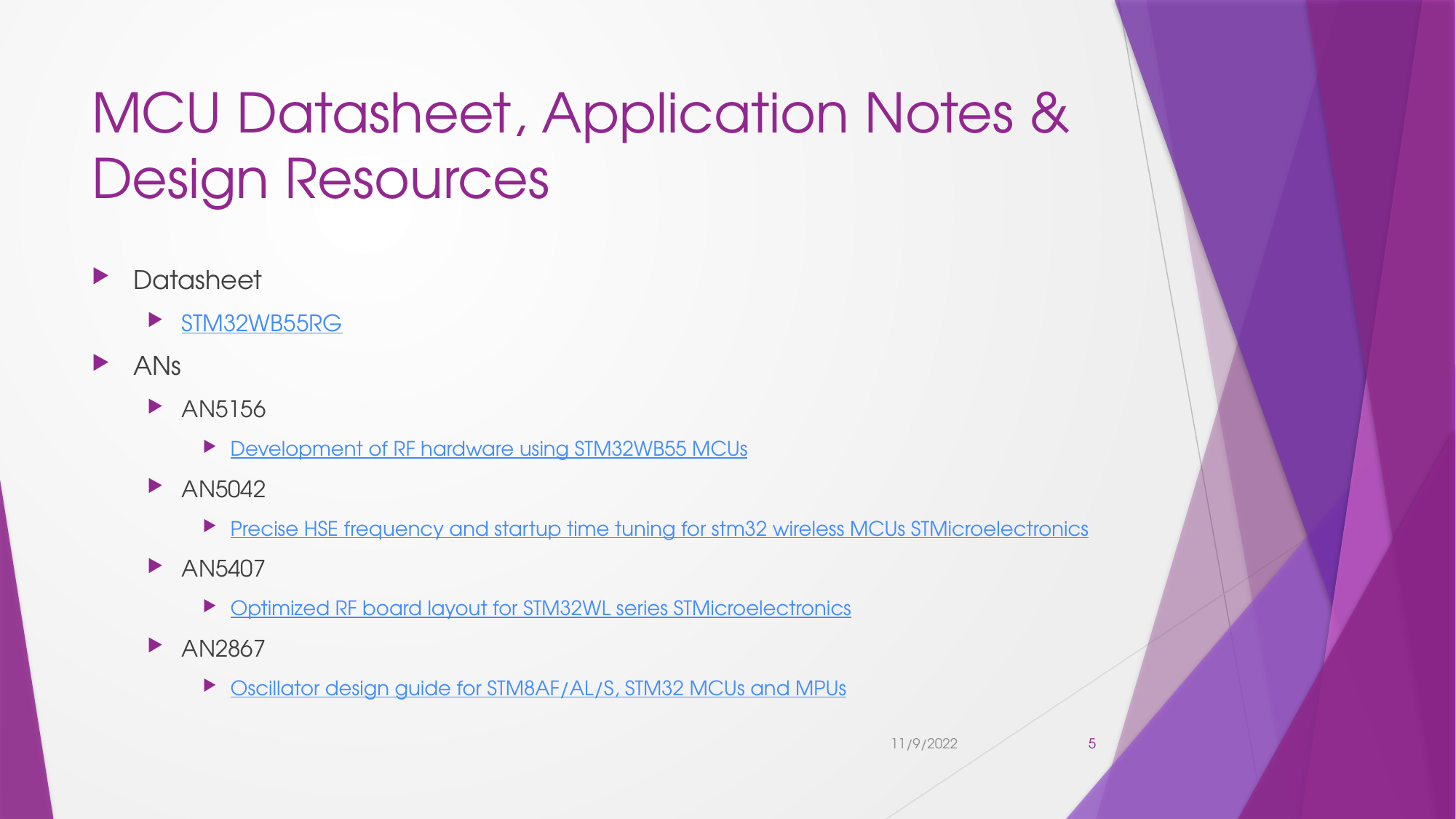

# MCU Datasheet, Application Notes & Design Resources
Datasheet
STM32WB55RG
ANs
AN5156
Development of RF hardware using STM32WB55 MCUs
AN5042
Precise HSE frequency and startup time tuning for stm32 wireless MCUs STMicroelectronics
AN5407
Optimized RF board layout for STM32WL series STMicroelectronics
AN2867
Oscillator design guide for STM8AF/AL/S, STM32 MCUs and MPUs

11/9/2022
5